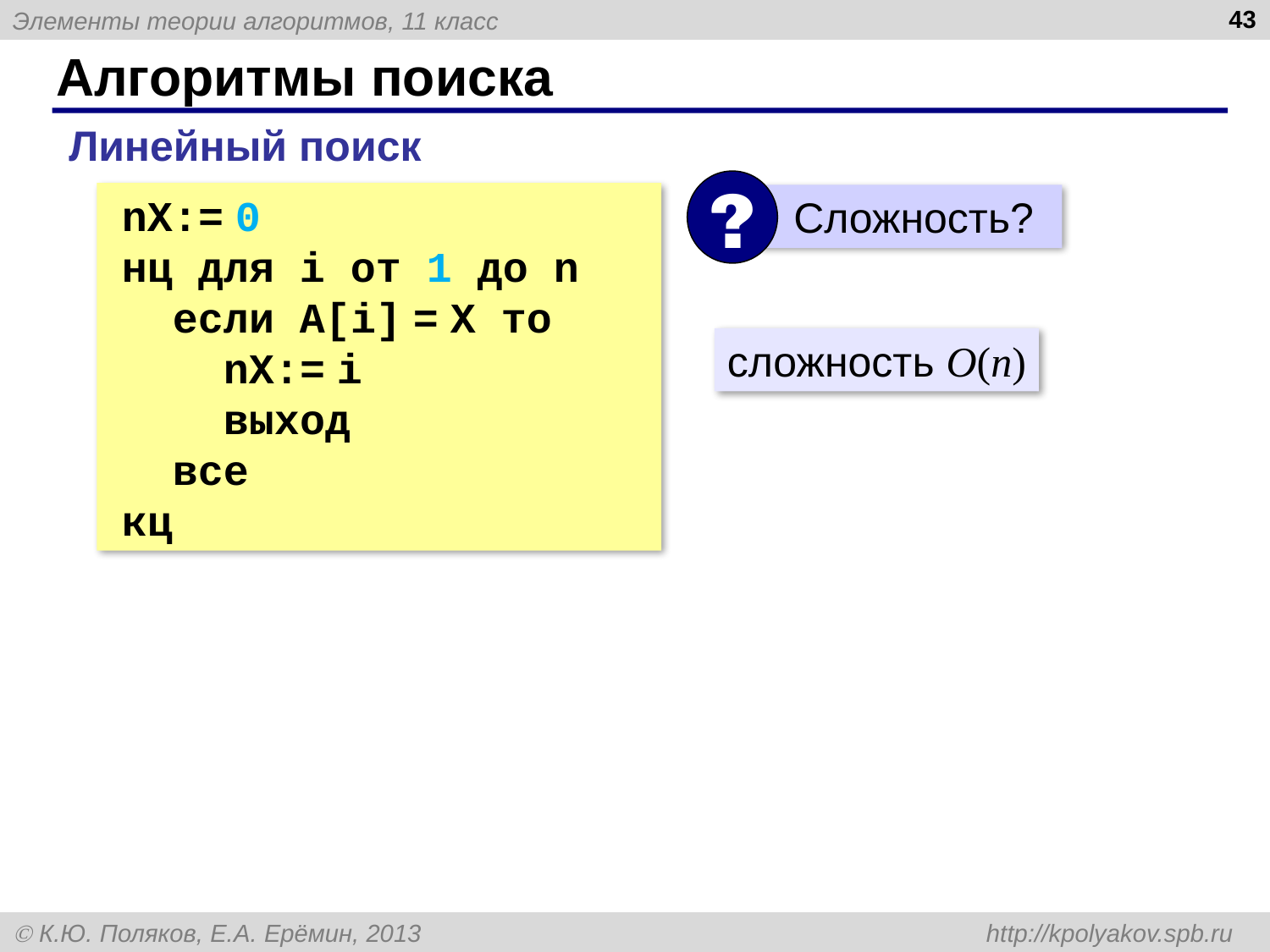

43
# Алгоритмы поиска
Линейный поиск
?
  Сложность?
nX:= 0
нц для i от 1 до n
  если A[i] = X то
    nX:= i
    выход
  все
кц
сложность O(n)